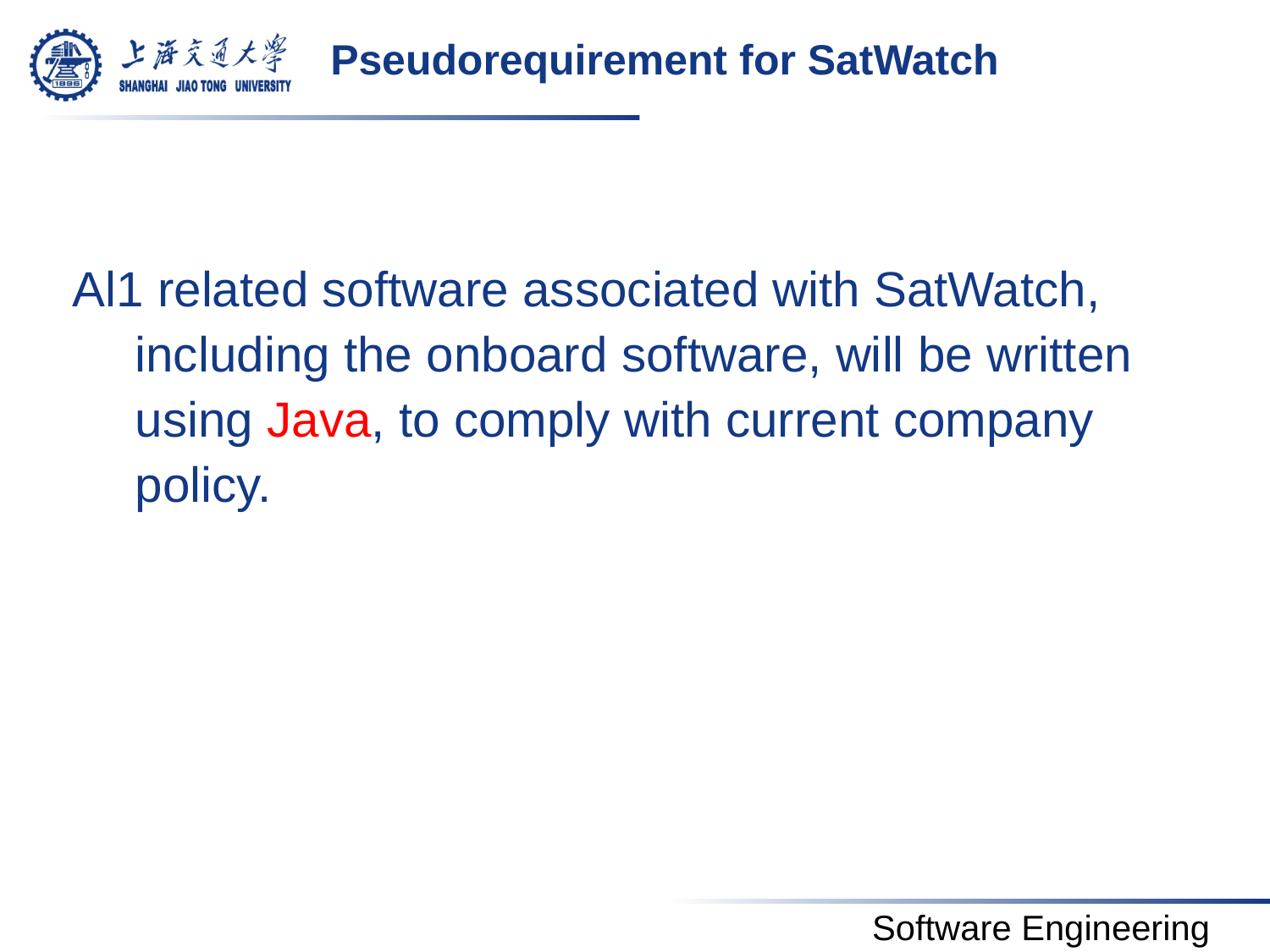

# Pseudorequirement for SatWatch

Al1 related software associated with SatWatch, including the onboard software, will be written using Java, to comply with current company policy.